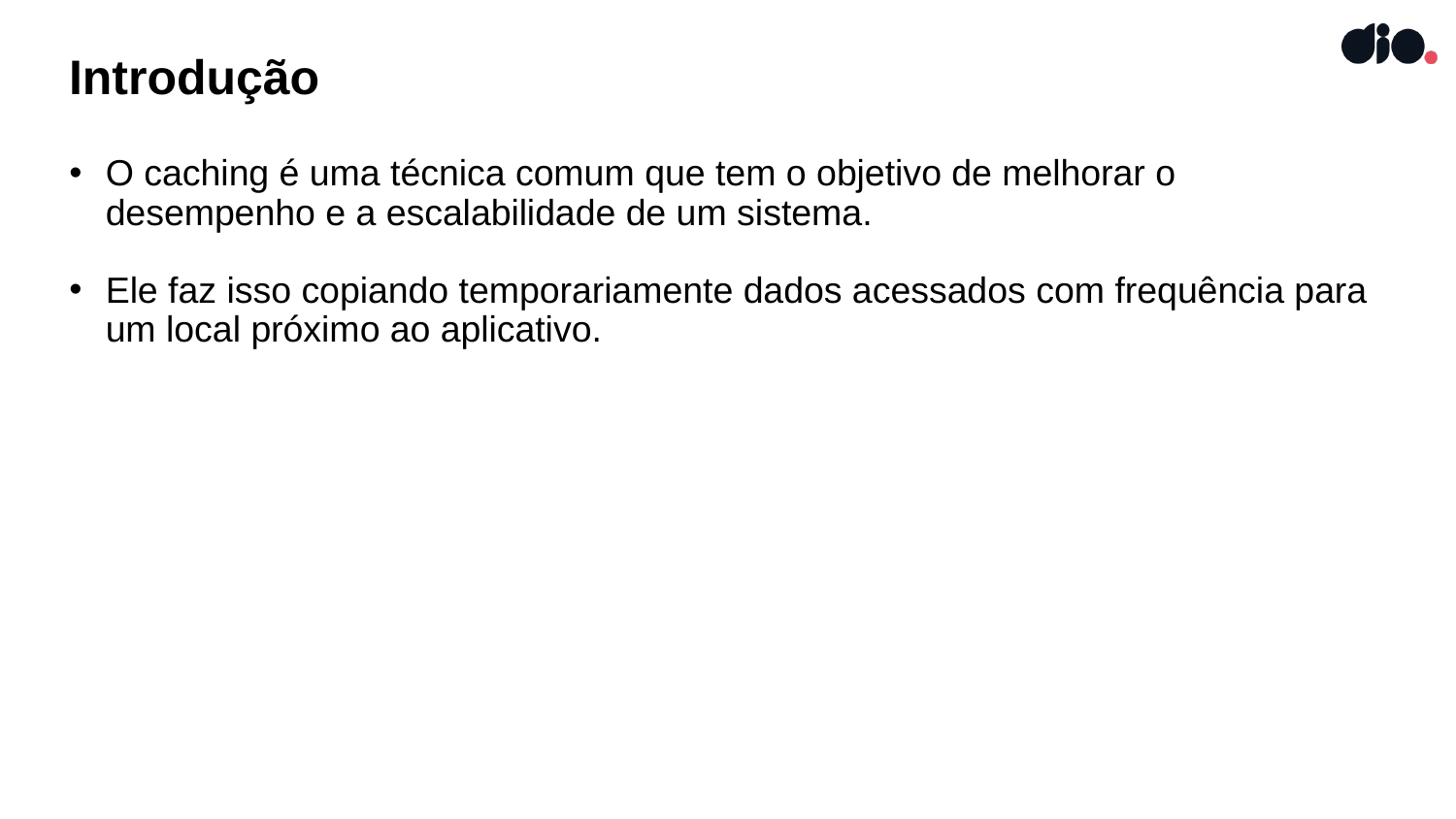

# Introdução
O caching é uma técnica comum que tem o objetivo de melhorar o desempenho e a escalabilidade de um sistema.
Ele faz isso copiando temporariamente dados acessados com frequência para um local próximo ao aplicativo.